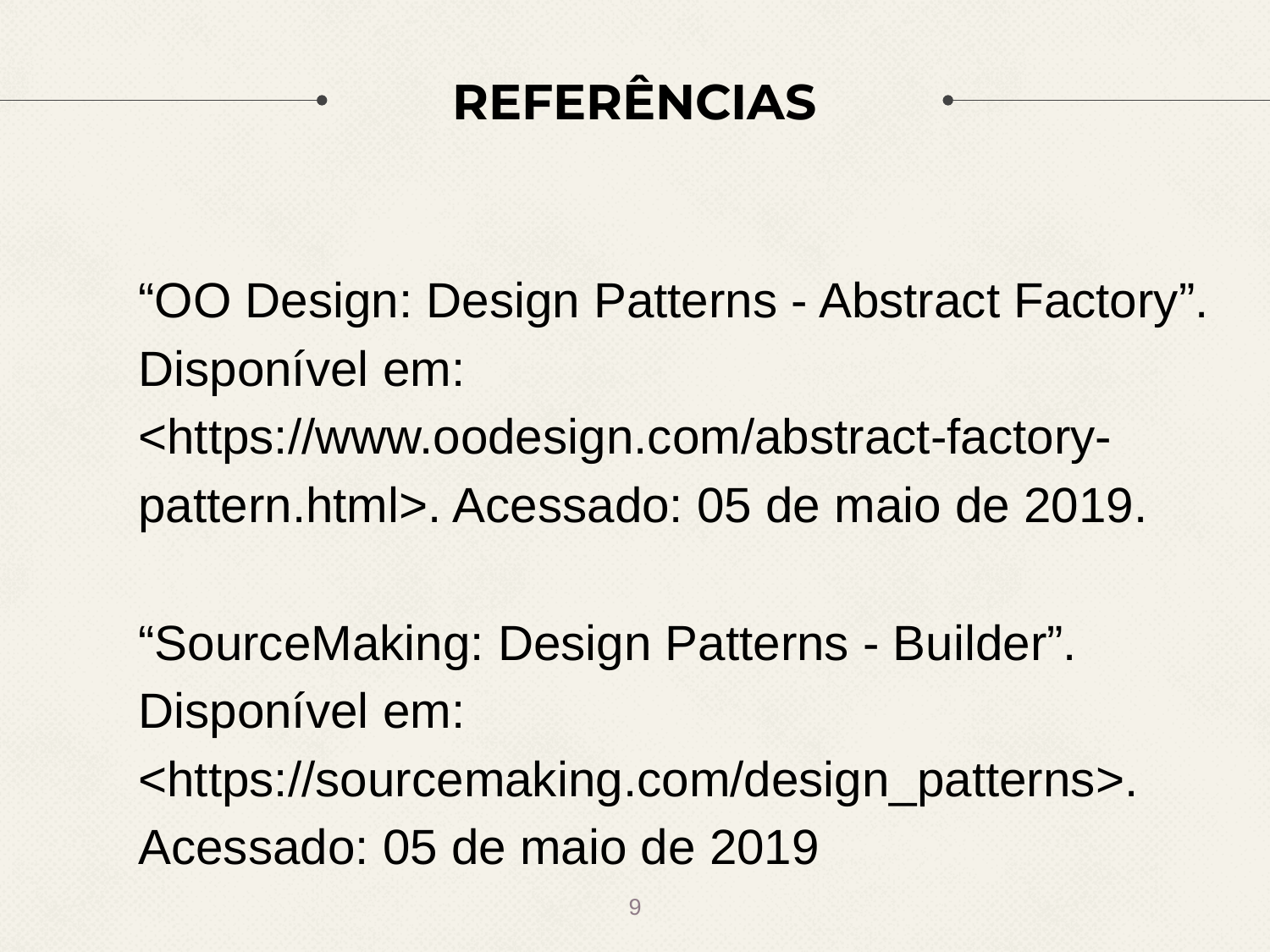

# REFERÊNCIAS
“OO Design: Design Patterns - Abstract Factory”. Disponível em: <https://www.oodesign.com/abstract-factory-pattern.html>. Acessado: 05 de maio de 2019.
“SourceMaking: Design Patterns - Builder”.  Disponível em:
<https://sourcemaking.com/design_patterns>. Acessado: 05 de maio de 2019

9